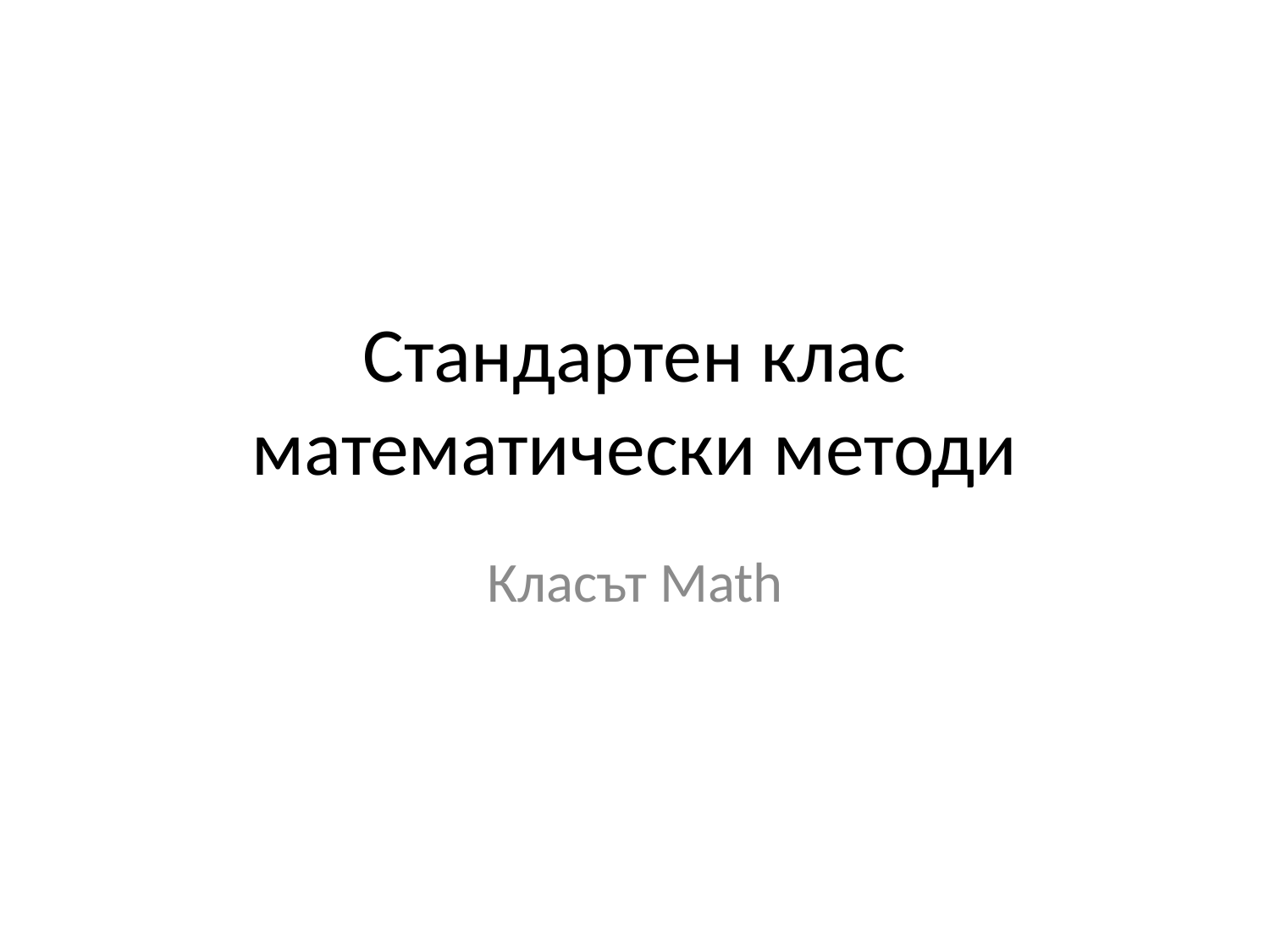

# Стандартен клас математически методи
Класът Math